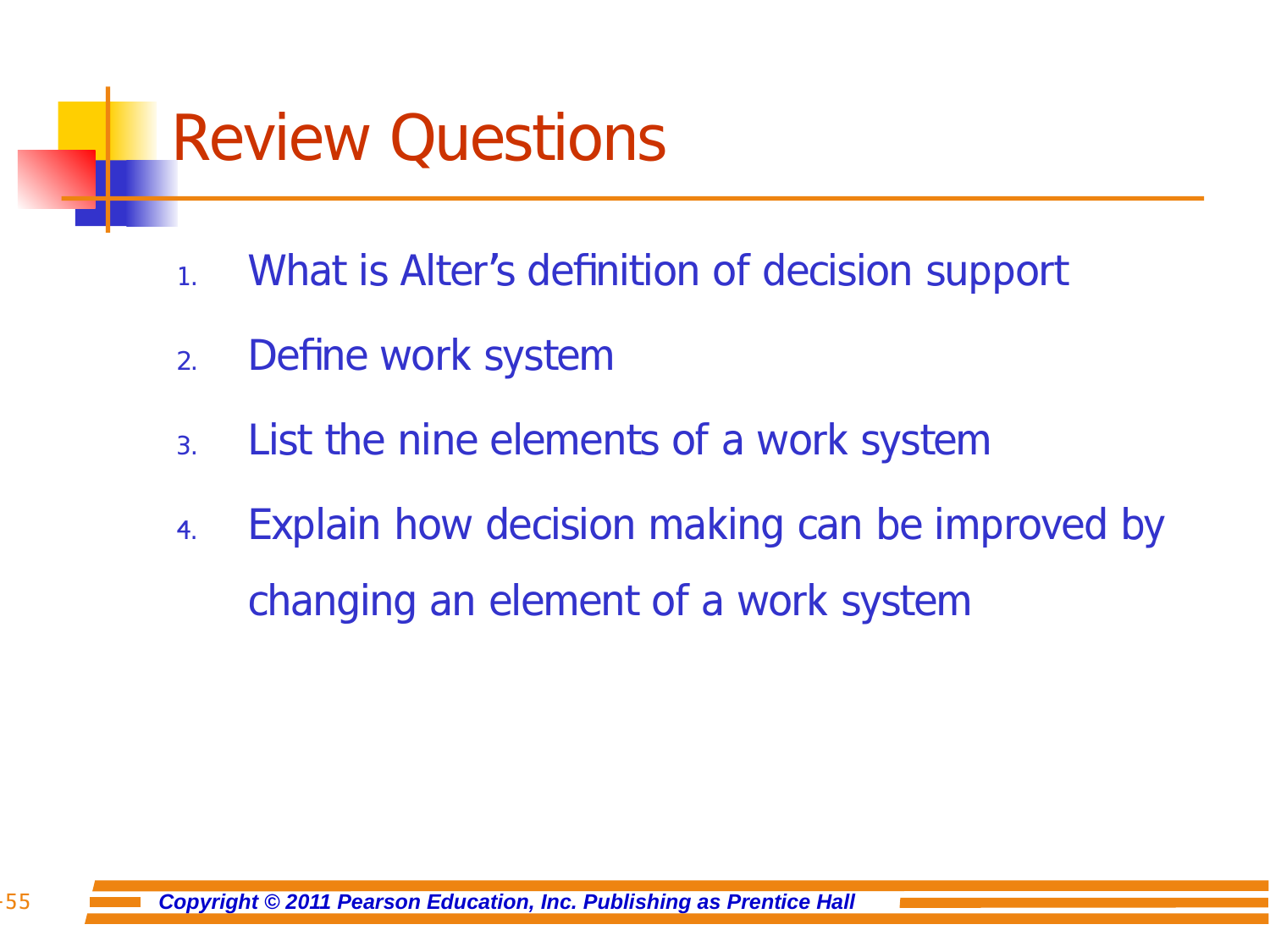

# Review Questions
What is Alter’s definition of decision support
Define work system
List the nine elements of a work system
Explain how decision making can be improved by changing an element of a work system